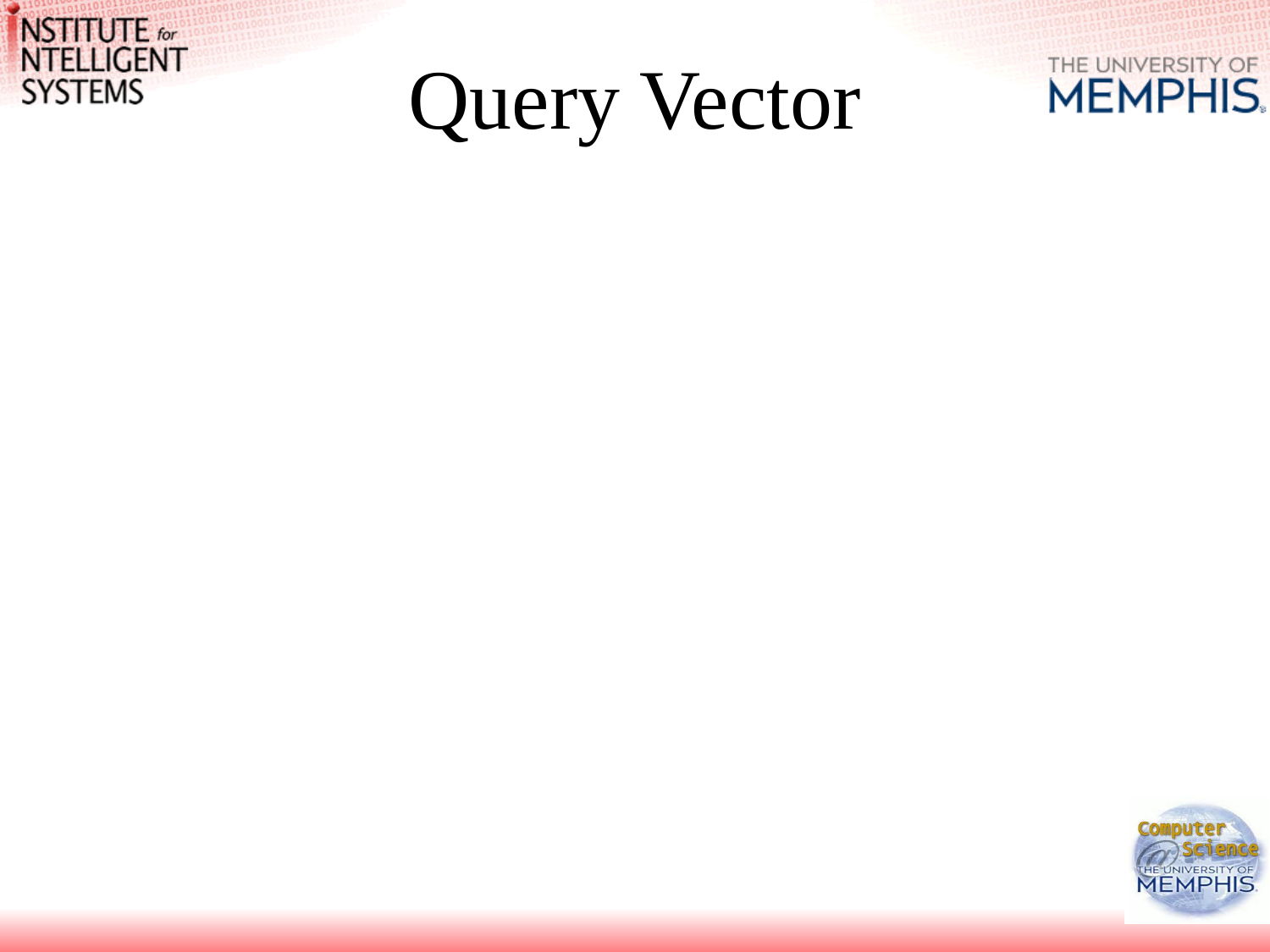

# Query Vector
Query vector is typically treated as a document and also tf-idf weighted
Alternative is for the user to supply weights for the given query terms
For the query term weights, a suggestion is
wiq =  ( 0.5  +  [0.5 * freq(i,q) / maxl(freq(l,q)] ) *  log(N/ni)